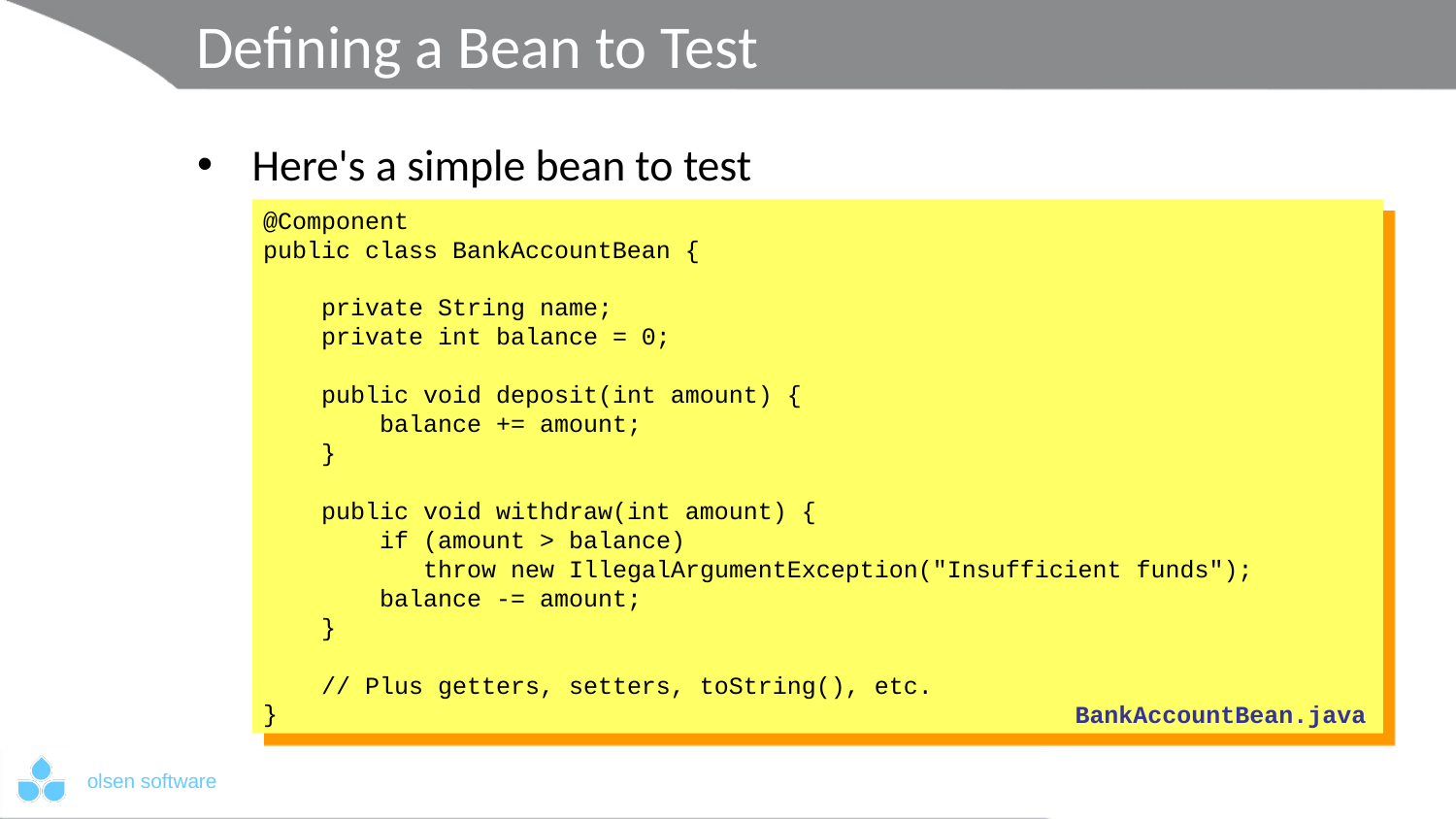

# Defining a Bean to Test
Here's a simple bean to test
@Component
public class BankAccountBean {

    private String name;
    private int balance = 0;

    public void deposit(int amount) {
        balance += amount;
    }

    public void withdraw(int amount) {
        if (amount > balance)
           throw new IllegalArgumentException("Insufficient funds");
        balance -= amount;
    }

    // Plus getters, setters, toString(), etc.
}
BankAccountBean.java